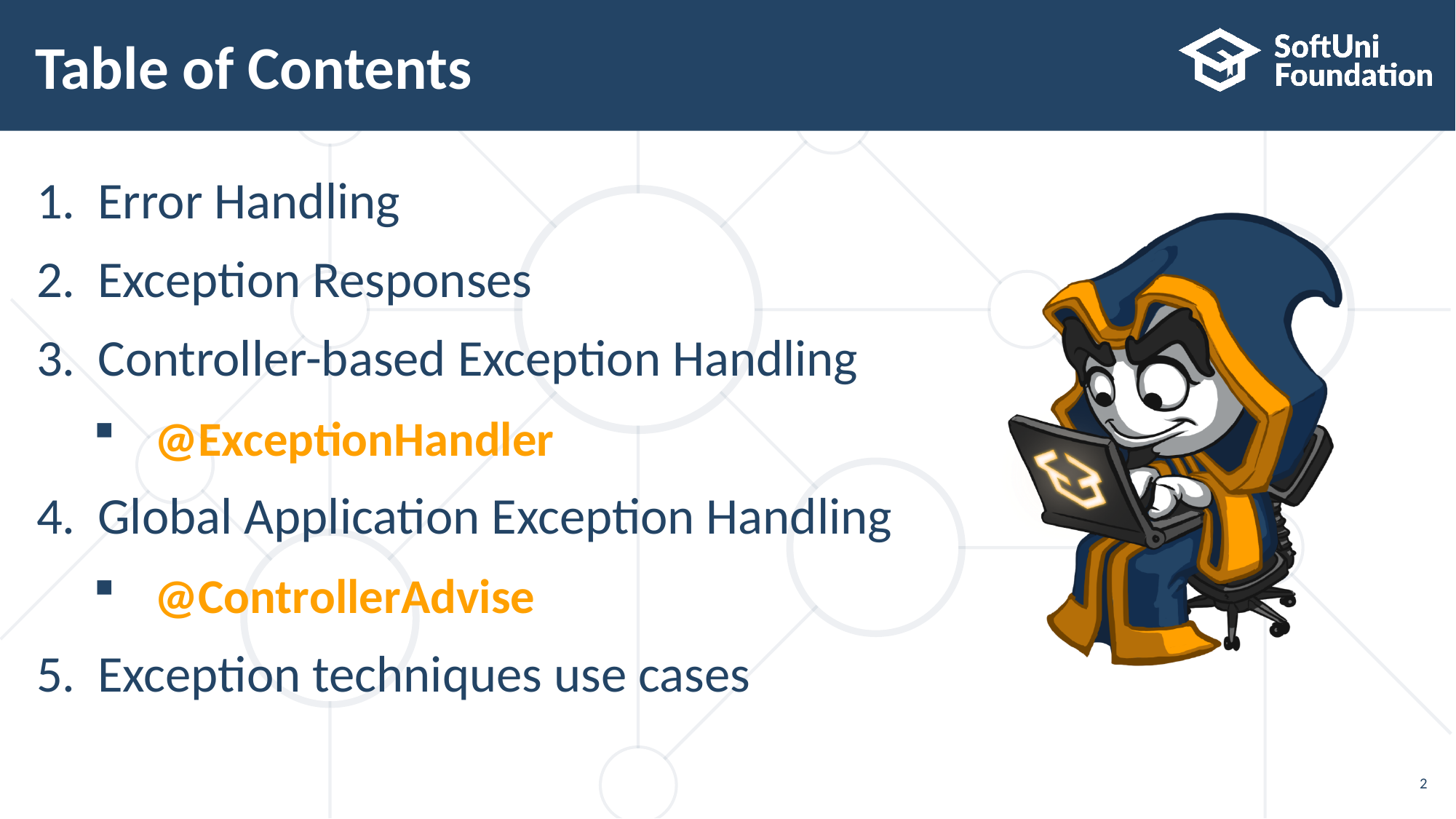

# Table of Contents
Error Handling
Exception Responses
Controller-based Exception Handling
@ExceptionHandler
Global Application Exception Handling
@ControllerAdvise
Exception techniques use cases
2